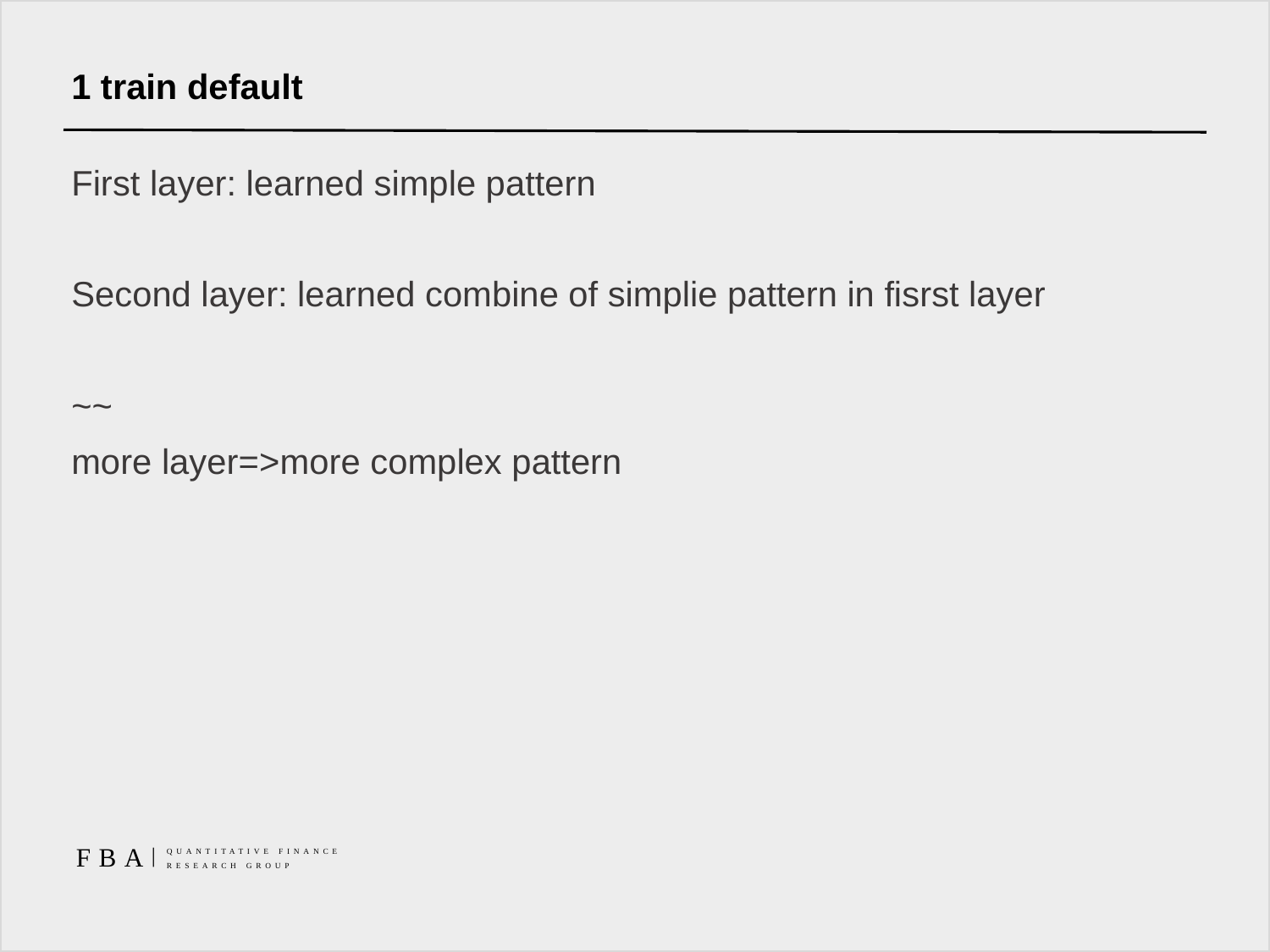

# 1 train default
First layer: learned simple pattern

Second layer: learned combine of simplie pattern in fisrst layer

~~
more layer=>more complex pattern